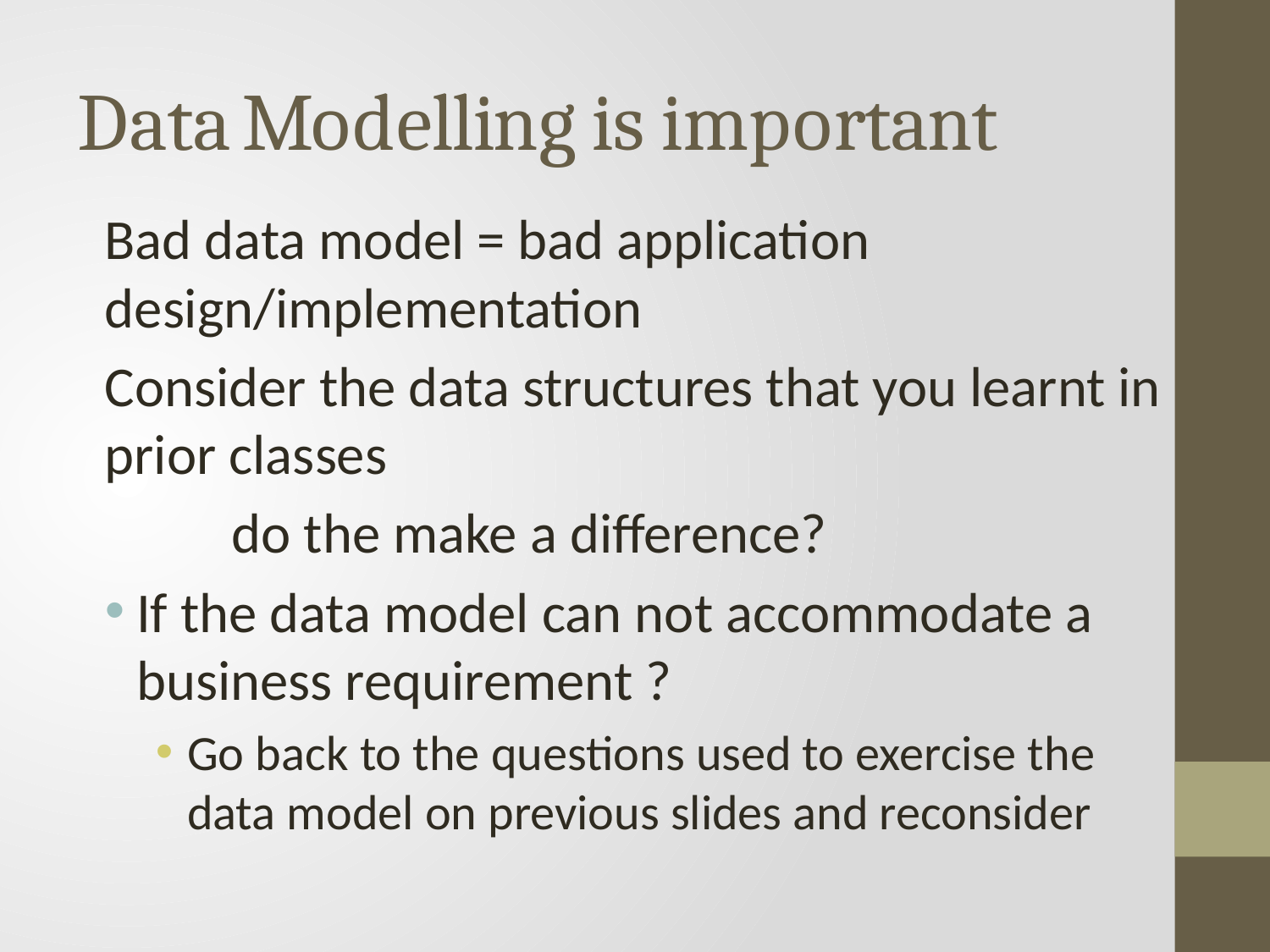

# Data Modelling is important
Bad data model = bad application design/implementation
Consider the data structures that you learnt in prior classes
	do the make a difference?
If the data model can not accommodate a business requirement ?
Go back to the questions used to exercise the data model on previous slides and reconsider